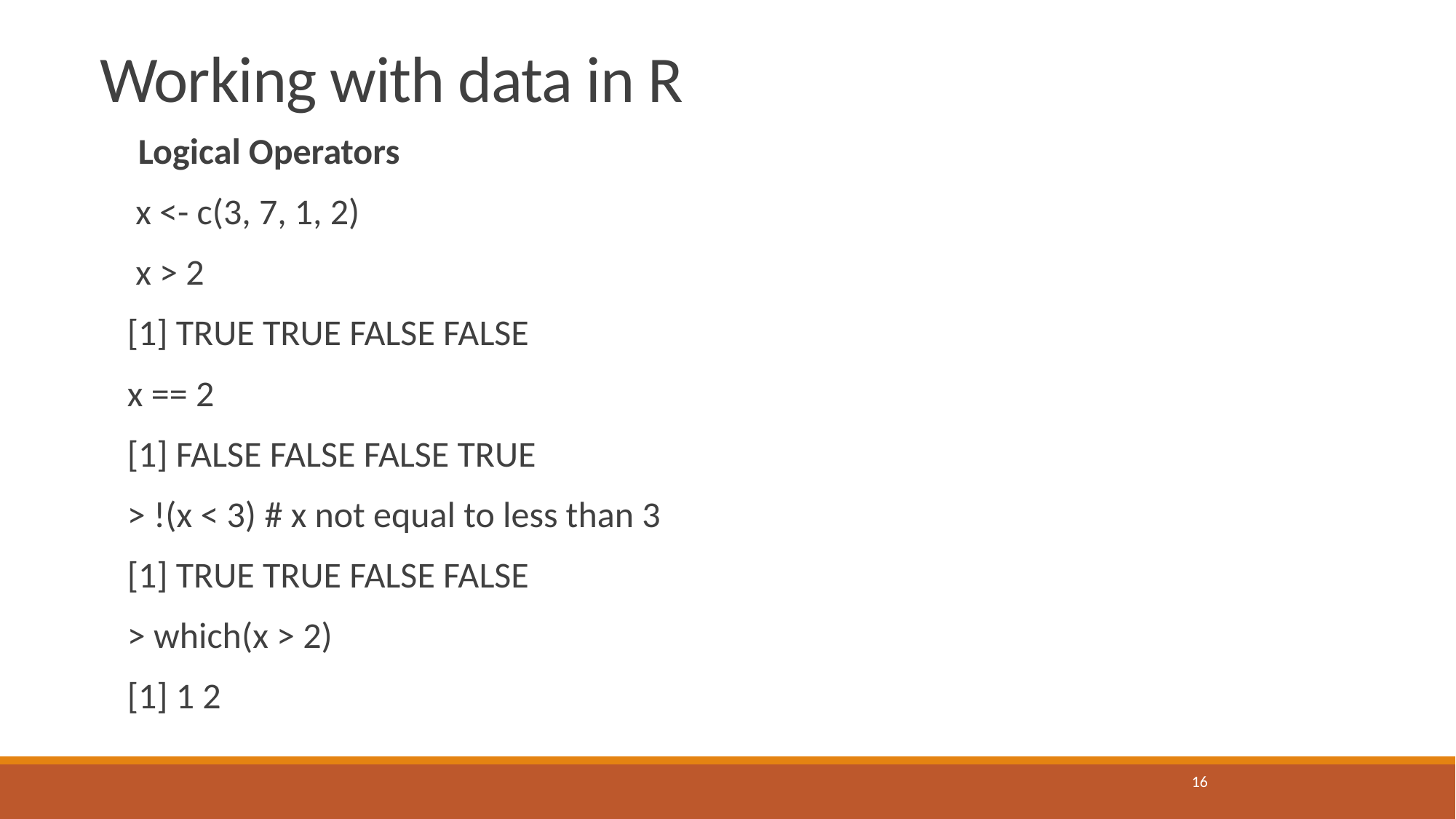

# Working with data in R
Logical Operators
 x <- c(3, 7, 1, 2)
 x > 2
[1] TRUE TRUE FALSE FALSE
x == 2
[1] FALSE FALSE FALSE TRUE
> !(x < 3) # x not equal to less than 3
[1] TRUE TRUE FALSE FALSE
> which(x > 2)
[1] 1 2
16